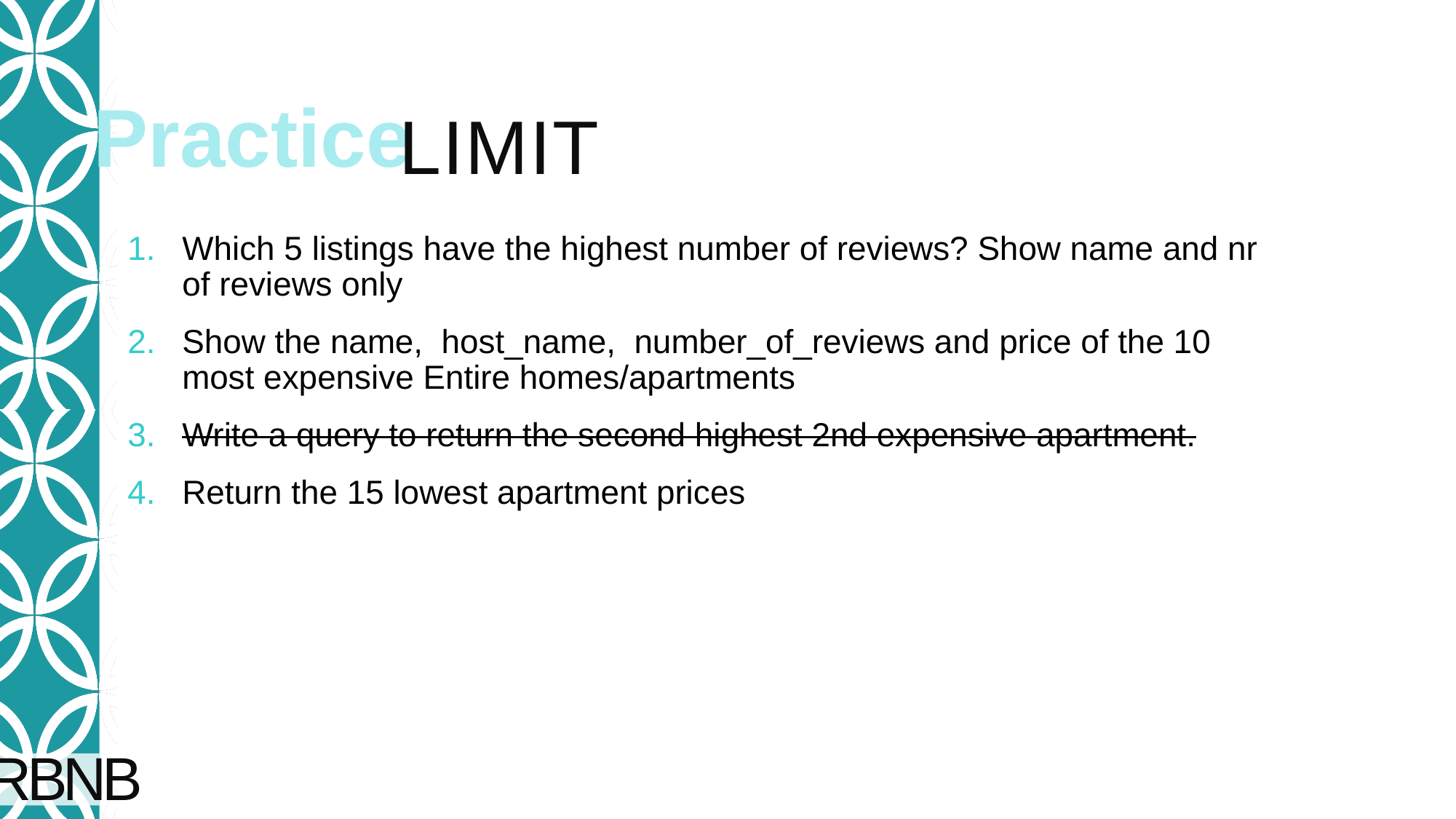

# Limit
Which 5 listings have the highest number of reviews? Show name and nr of reviews only
Show the name,  host_name,  number_of_reviews and price of the 10 most expensive Entire homes/apartments
Write a query to return the second highest 2nd expensive apartment.
Return the 15 lowest apartment prices